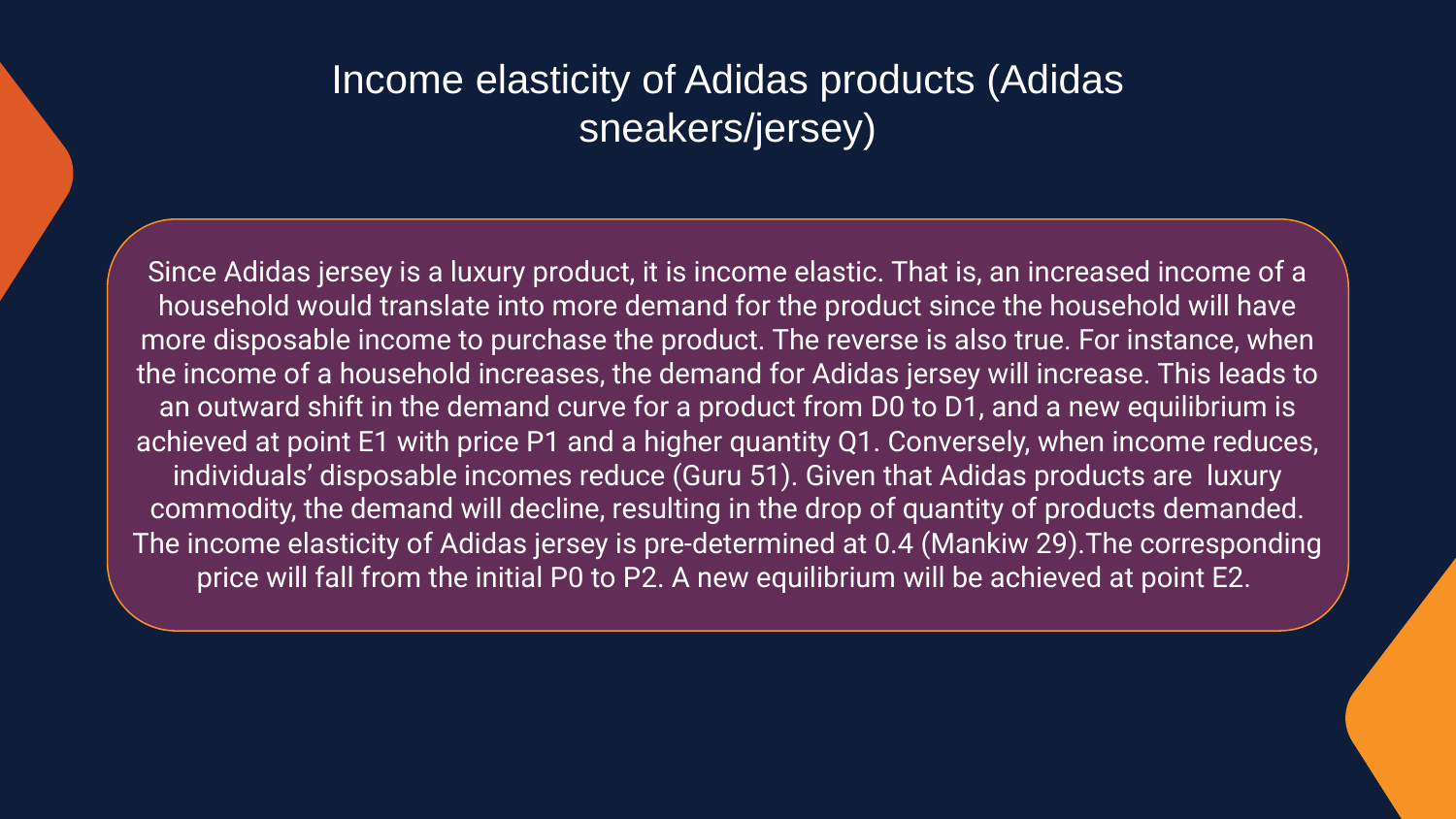

# Income elasticity of Adidas products (Adidas sneakers/jersey)
Since Adidas jersey is a luxury product, it is income elastic. That is, an increased income of a household would translate into more demand for the product since the household will have more disposable income to purchase the product. The reverse is also true. For instance, when the income of a household increases, the demand for Adidas jersey will increase. This leads to an outward shift in the demand curve for a product from D0 to D1, and a new equilibrium is achieved at point E1 with price P1 and a higher quantity Q1. Conversely, when income reduces, individuals’ disposable incomes reduce (Guru 51). Given that Adidas products are  luxury commodity, the demand will decline, resulting in the drop of quantity of products demanded. The income elasticity of Adidas jersey is pre-determined at 0.4 (Mankiw 29).The corresponding price will fall from the initial P0 to P2. A new equilibrium will be achieved at point E2.